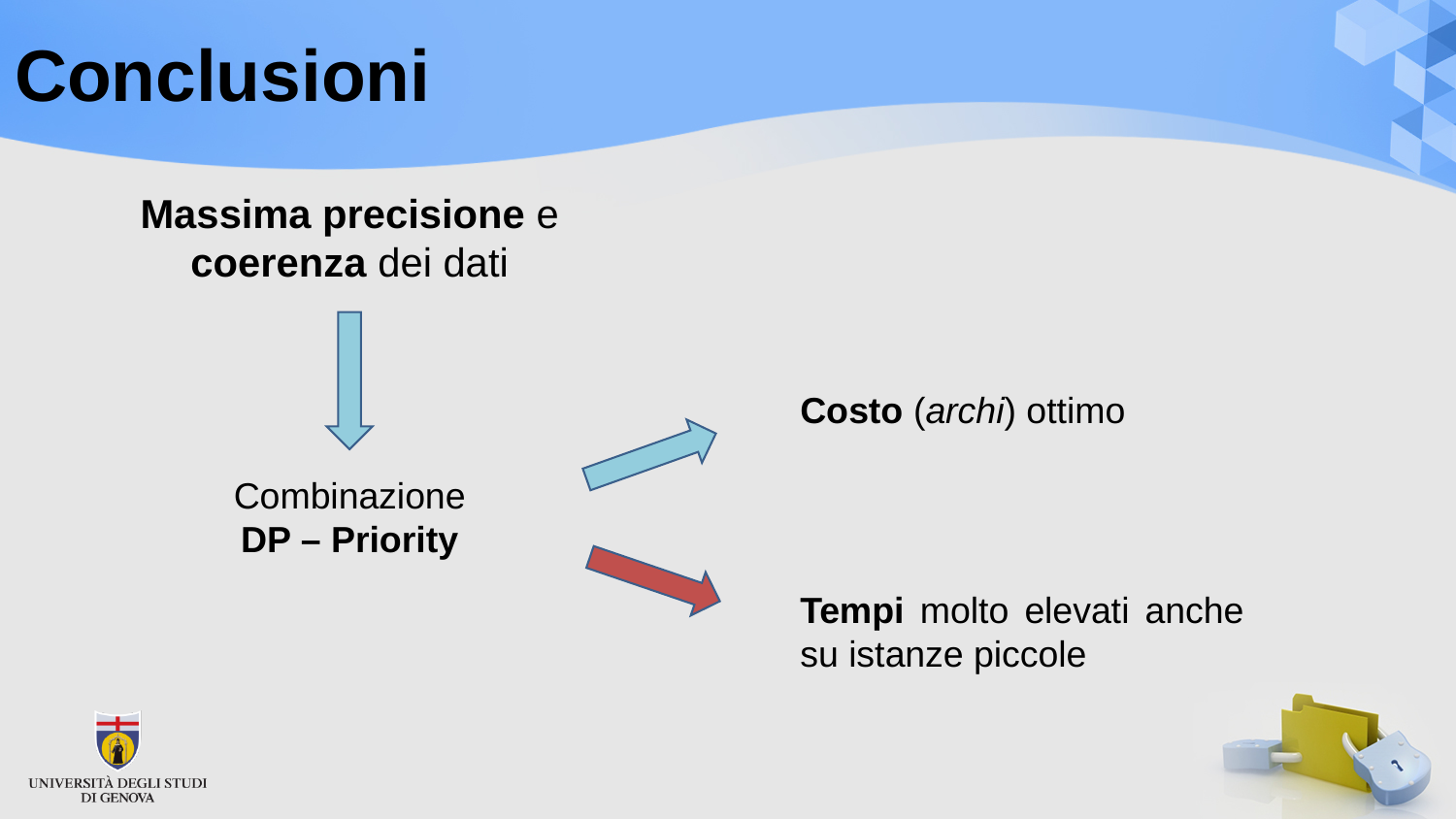

# Conclusioni
Massima precisione e coerenza dei dati

Costo (archi) ottimo

Combinazione DP – Priority

Tempi molto elevati anche su istanze piccole